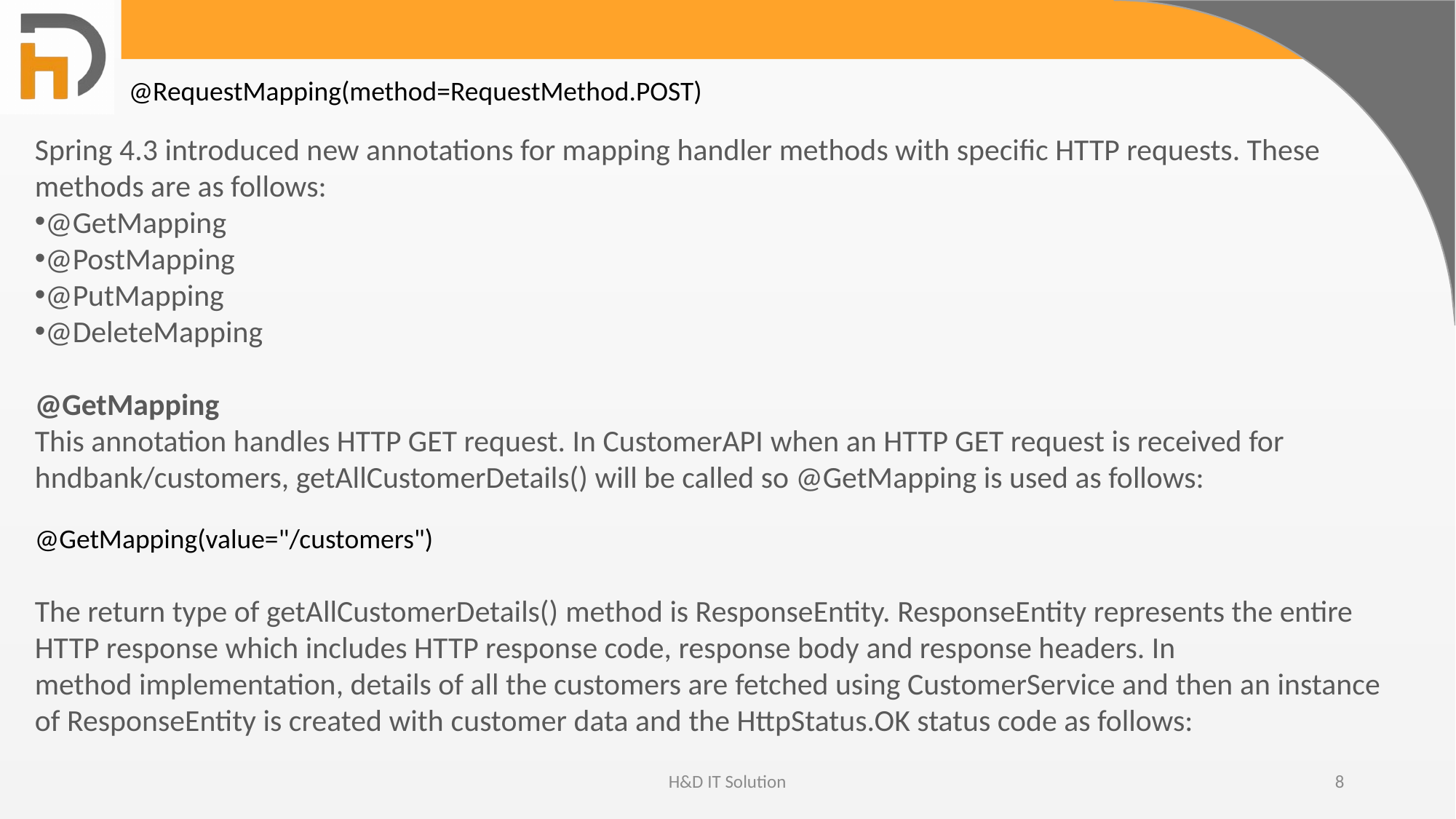

@RequestMapping(method=RequestMethod.POST)
Spring 4.3 introduced new annotations for mapping handler methods with specific HTTP requests. These methods are as follows:
@GetMapping
@PostMapping
@PutMapping
@DeleteMapping

@GetMapping
This annotation handles HTTP GET request. In CustomerAPI when an HTTP GET request is received for hndbank/customers, getAllCustomerDetails() will be called so @GetMapping is used as follows:
@GetMapping(value="/customers")
The return type of getAllCustomerDetails() method is ResponseEntity. ResponseEntity represents the entire HTTP response which includes HTTP response code, response body and response headers. In method implementation, details of all the customers are fetched using CustomerService and then an instance of ResponseEntity is created with customer data and the HttpStatus.OK status code as follows:
H&D IT Solution
8